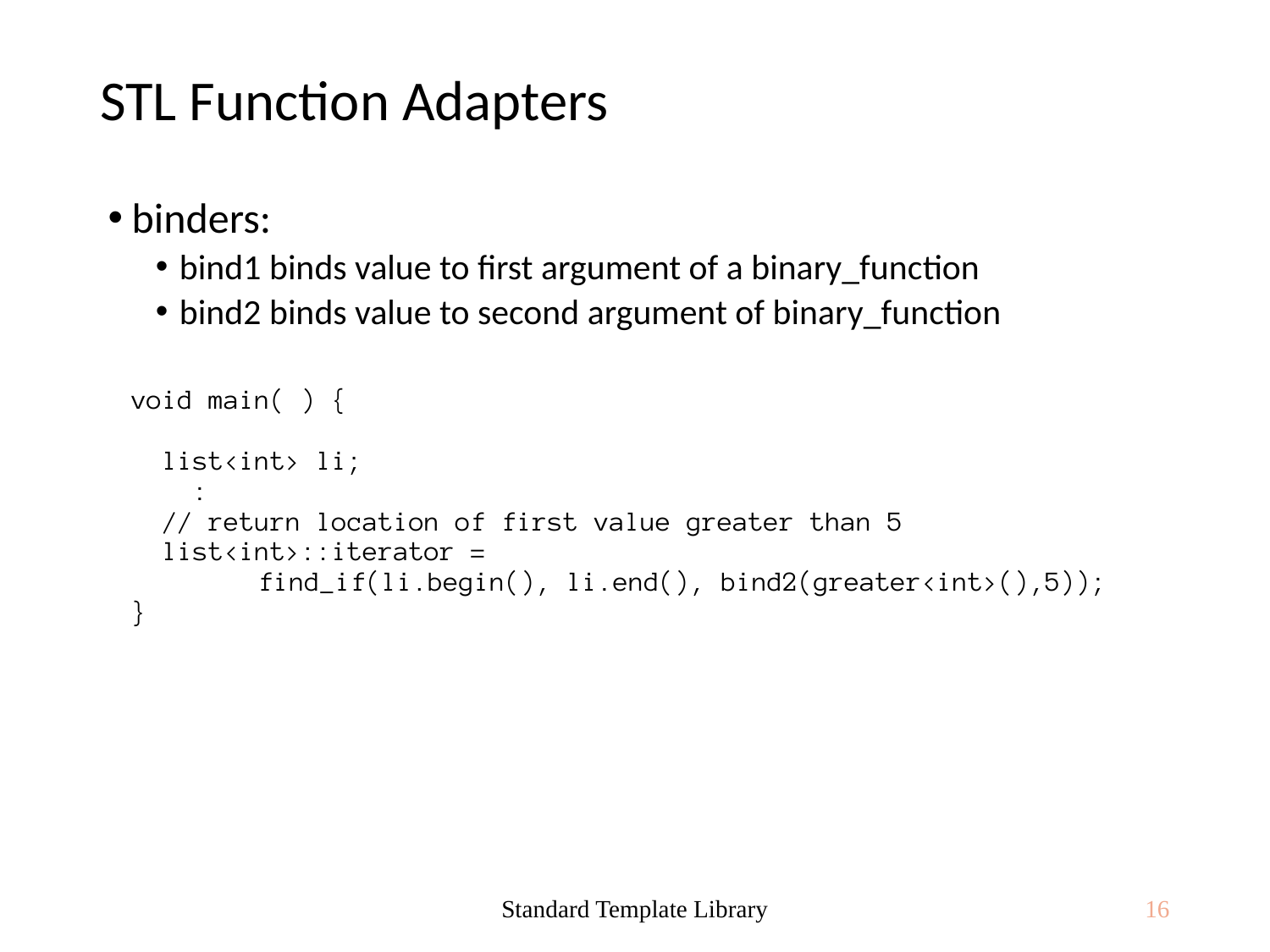

# STL Function Adapters
binders:
bind1 binds value to first argument of a binary_function
bind2 binds value to second argument of binary_function

	void main( ) {
  list<int> li;
    :
  // return location of first value greater than 5
  list<int>::iterator =
	find_if(li.begin(), li.end(), bind2(greater<int>(),5));
}
Standard Template Library
16